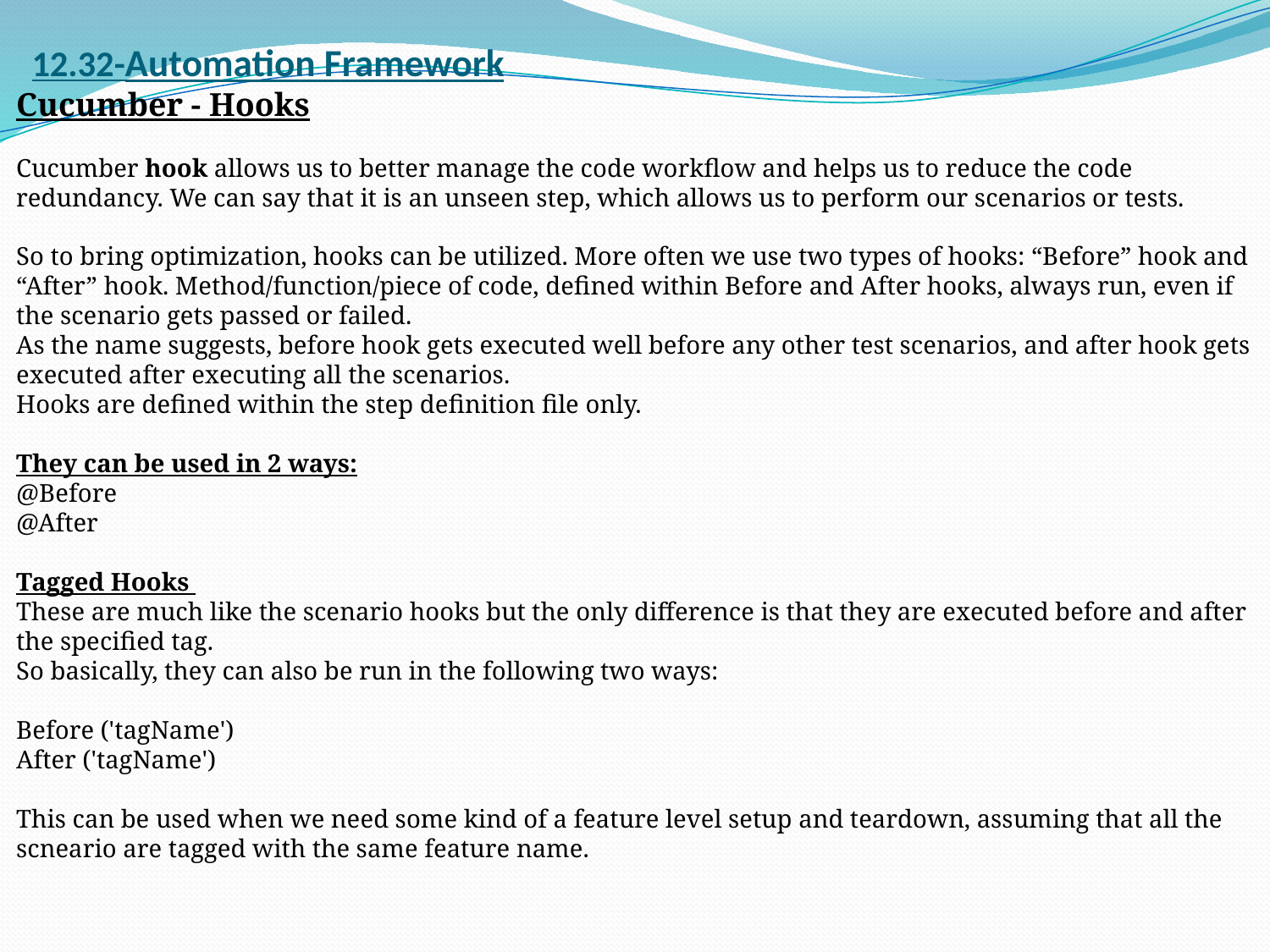

# 12.32-Automation Framework
Cucumber - Hooks

Cucumber hook allows us to better manage the code workflow and helps us to reduce the code redundancy. We can say that it is an unseen step, which allows us to perform our scenarios or tests.

So to bring optimization, hooks can be utilized. More often we use two types of hooks: “Before” hook and “After” hook. Method/function/piece of code, defined within Before and After hooks, always run, even if the scenario gets passed or failed.
As the name suggests, before hook gets executed well before any other test scenarios, and after hook gets executed after executing all the scenarios.
Hooks are defined within the step definition file only.

They can be used in 2 ways:
@Before
@After

Tagged Hooks
These are much like the scenario hooks but the only difference is that they are executed before and after the specified tag.
So basically, they can also be run in the following two ways:

Before ('tagName')
After ('tagName')

This can be used when we need some kind of a feature level setup and teardown, assuming that all the scneario are tagged with the same feature name.